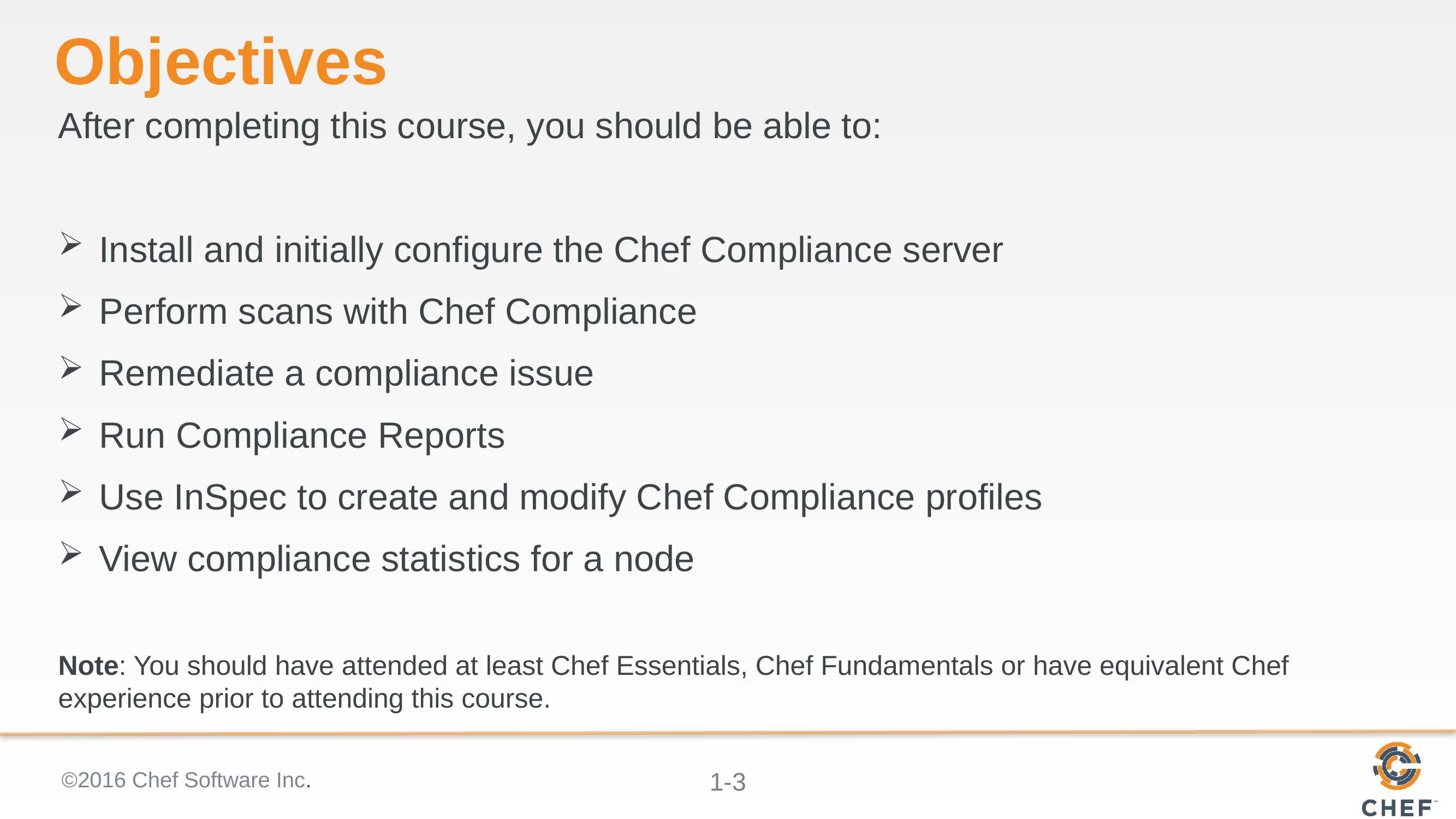

# Objectives
After completing this course, you should be able to:

Install and initially configure the Chef Compliance server
Perform scans with Chef Compliance
Remediate a compliance issue
Run Compliance Reports
Use InSpec to create and modify Chef Compliance profiles
View compliance statistics for a node

Note: You should have attended at least Chef Essentials, Chef Fundamentals or have equivalent Chef experience prior to attending this course.